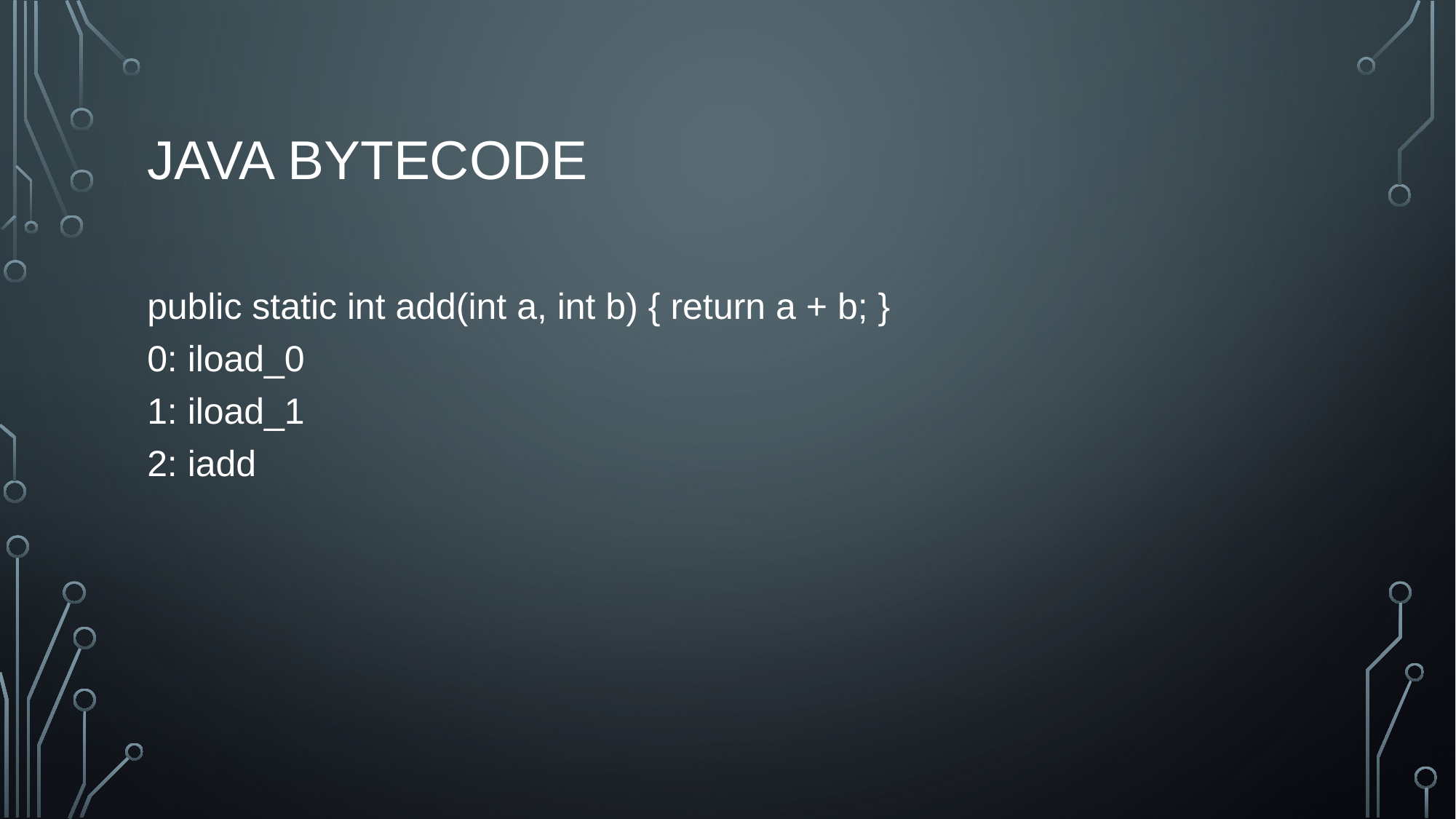

# Java bytecode
public static int add(int a, int b) { return a + b; }
0: iload_0
1: iload_1
2: iadd